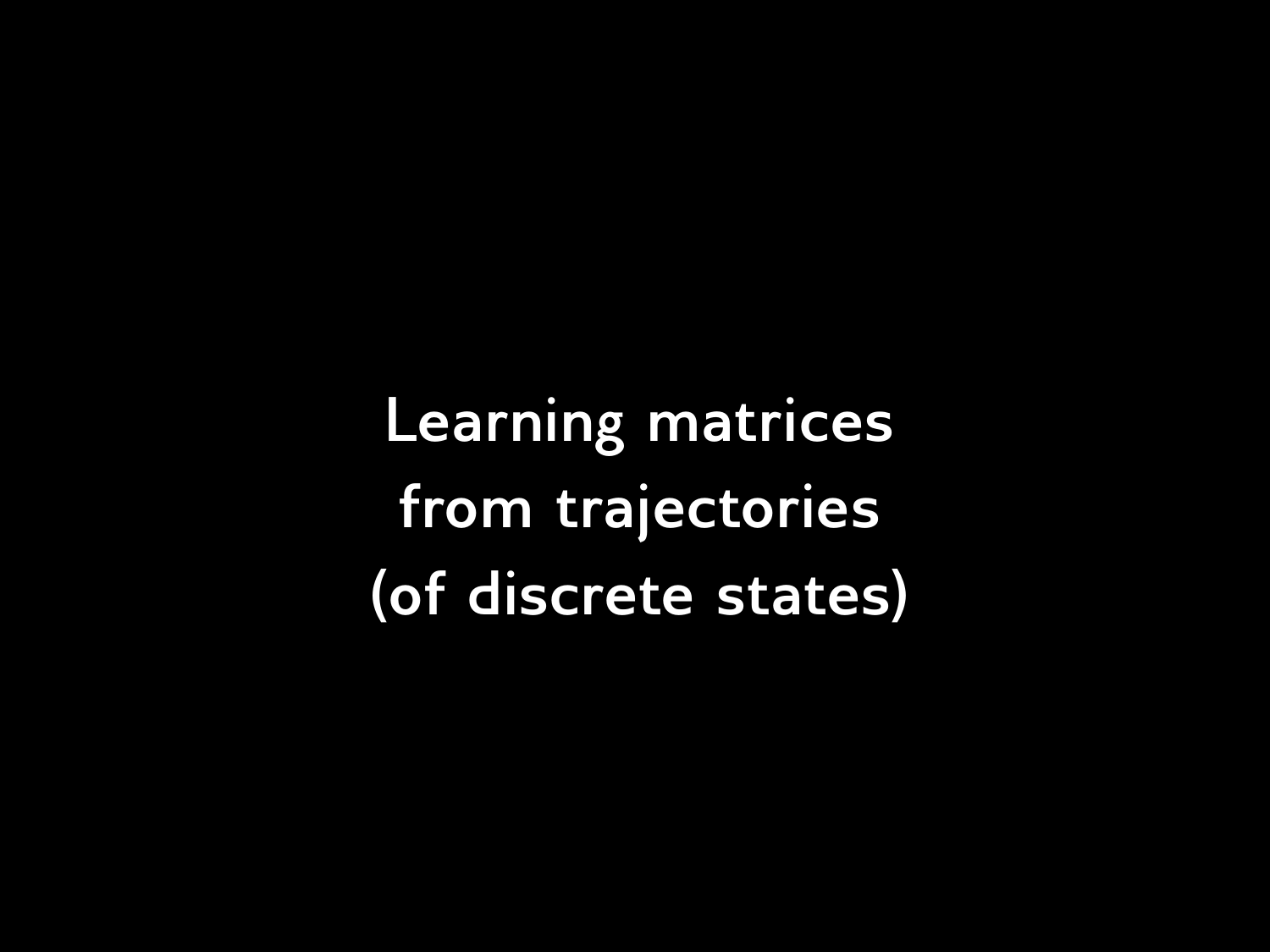

Learning matrices
from trajectories
(of discrete states)